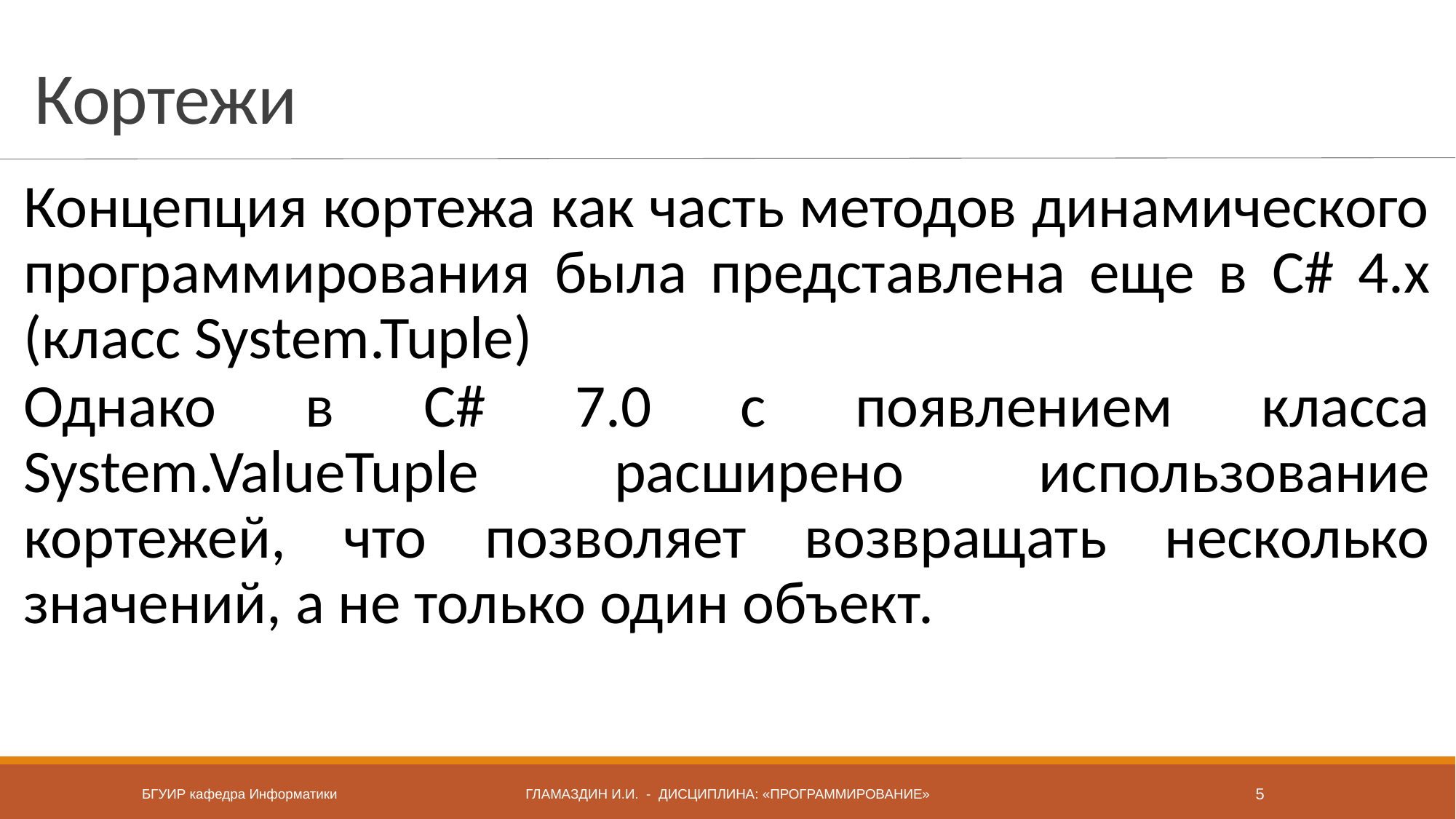

# Кортежи
Концепция кортежа как часть методов динамического программирования была представлена еще в C# 4.x (класс System.Tuple)
Однако в C# 7.0 с появлением класса System.ValueTuple расширено использование кортежей, что позволяет возвращать несколько значений, а не только один объект.
БГУИР кафедра Информатики
Гламаздин и.и.  -  дисциплина: «Программирование»
5